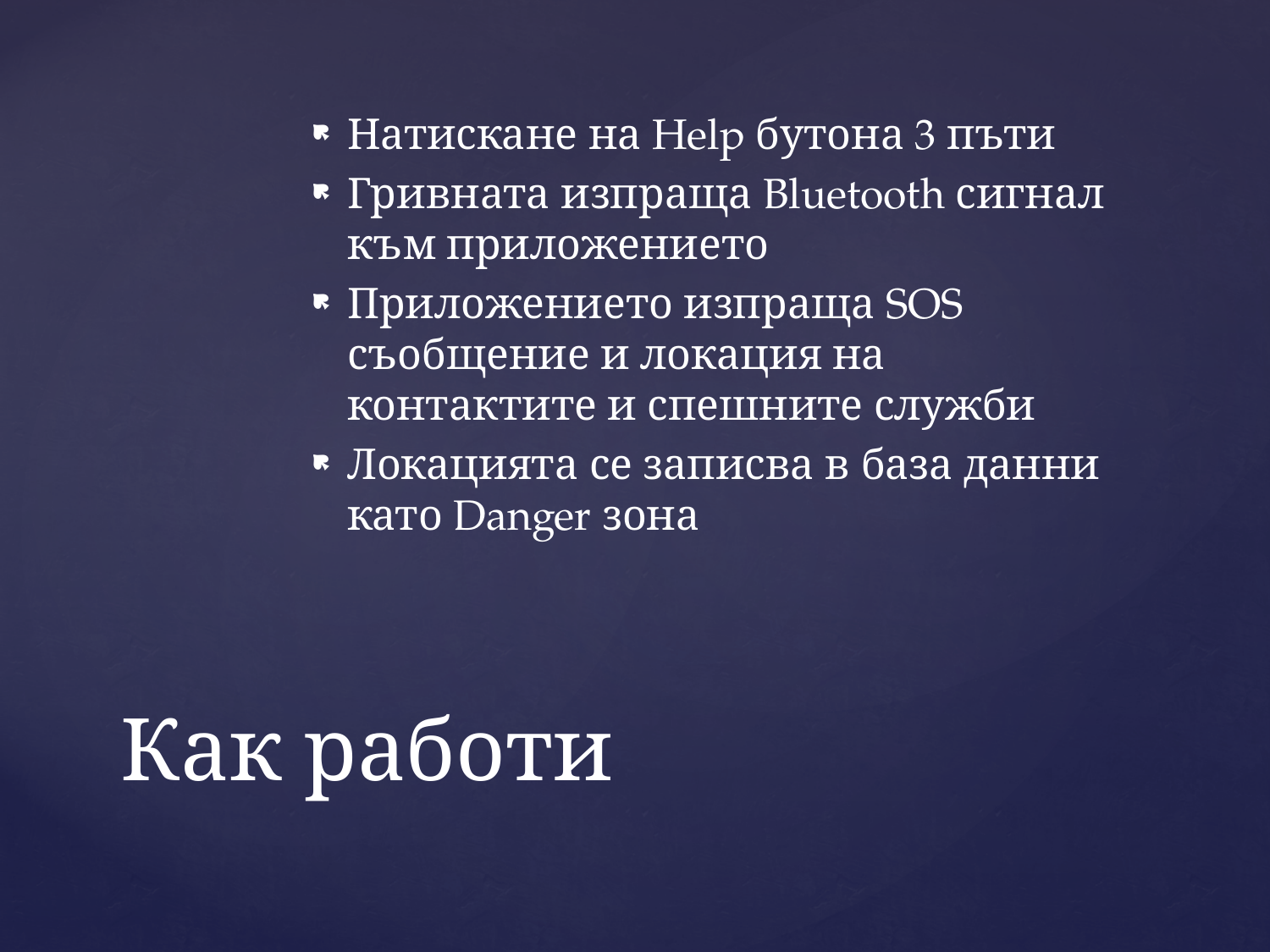

Натискане на Help бутона 3 пъти
Гривната изпраща Bluetooth сигнал към приложението
Приложението изпраща SOS съобщение и локация на контактите и спешните служби
Локацията се записва в база данни като Danger зона

# Как работи